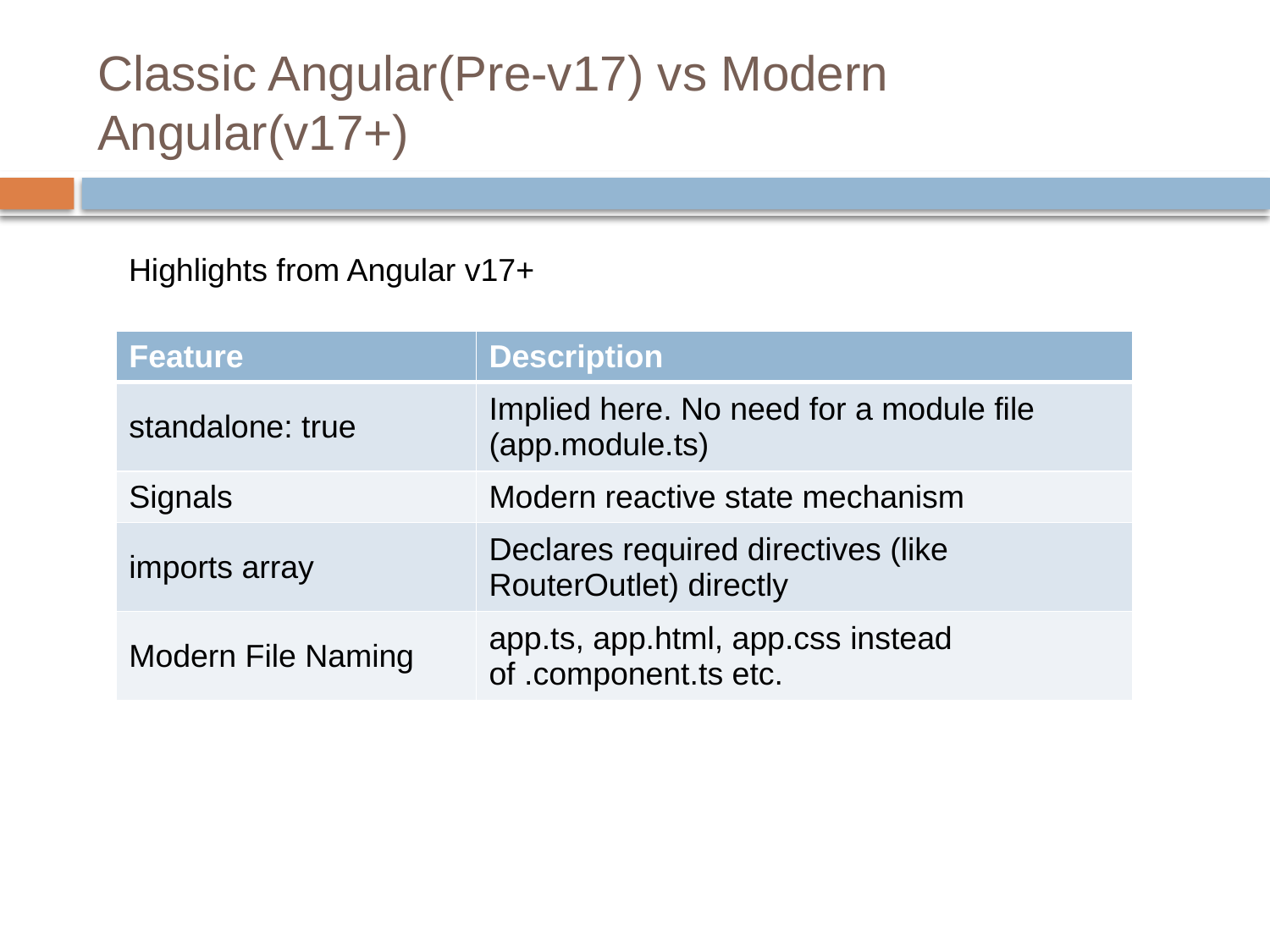

# Classic Angular(Pre-v17) vs Modern Angular(v17+)

Highlights from Angular v17+
| Feature | Description |
| --- | --- |
| standalone: true | Implied here. No need for a module file (app.module.ts) |
| Signals | Modern reactive state mechanism |
| imports array | Declares required directives (like RouterOutlet) directly |
| Modern File Naming | app.ts, app.html, app.css instead of .component.ts etc. |